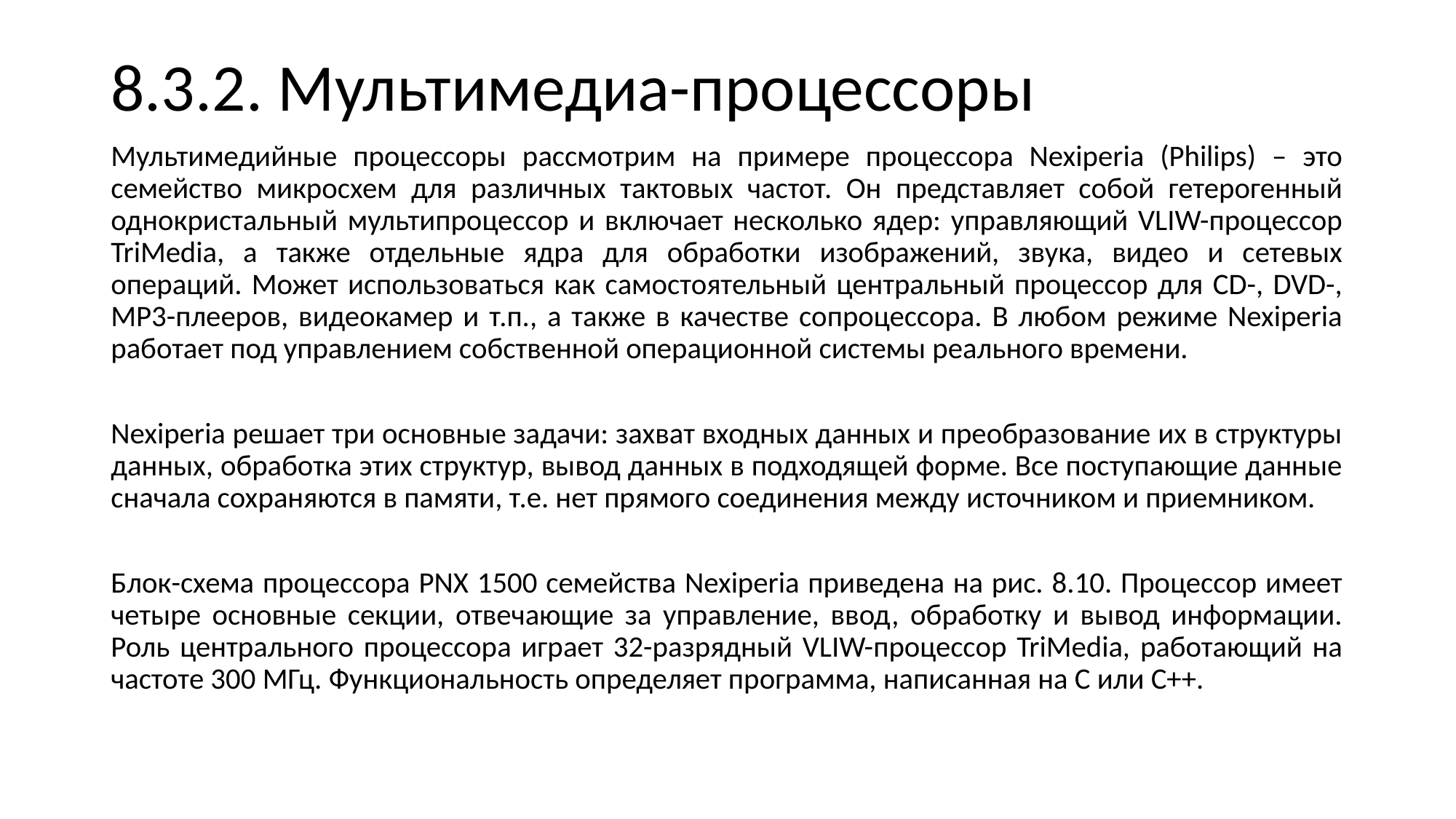

# 8.3.2. Мультимедиа-процессоры
Мультимедийные процессоры рассмотрим на примере процессора Nexiperia (Philips) – это семейство микросхем для различных тактовых частот. Он представляет собой гетерогенный однокристальный мультипроцессор и включает несколько ядер: управляющий VLIW-процессор TriMedia, а также отдельные ядра для обработки изображений, звука, видео и сетевых операций. Может использоваться как самостоятельный центральный процессор для CD-, DVD-, MP3-плееров, видеокамер и т.п., а также в качестве сопроцессора. В любом режиме Nexiperia работает под управлением собственной операционной системы реального времени.

Nexiperia решает три основные задачи: захват входных данных и преобразование их в структуры данных, обработка этих структур, вывод данных в подходящей форме. Все поступающие данные сначала сохраняются в памяти, т.е. нет прямого соединения между источником и приемником.

Блок-схема процессора PNX 1500 семейства Nexiperia приведена на рис. 8.10. Процессор имеет четыре основные секции, отвечающие за управление, ввод, обработку и вывод информации. Роль центрального процессора играет 32-разрядный VLIW-процессор TriMedia, работающий на частоте 300 МГц. Функциональность определяет программа, написанная на С или С++.